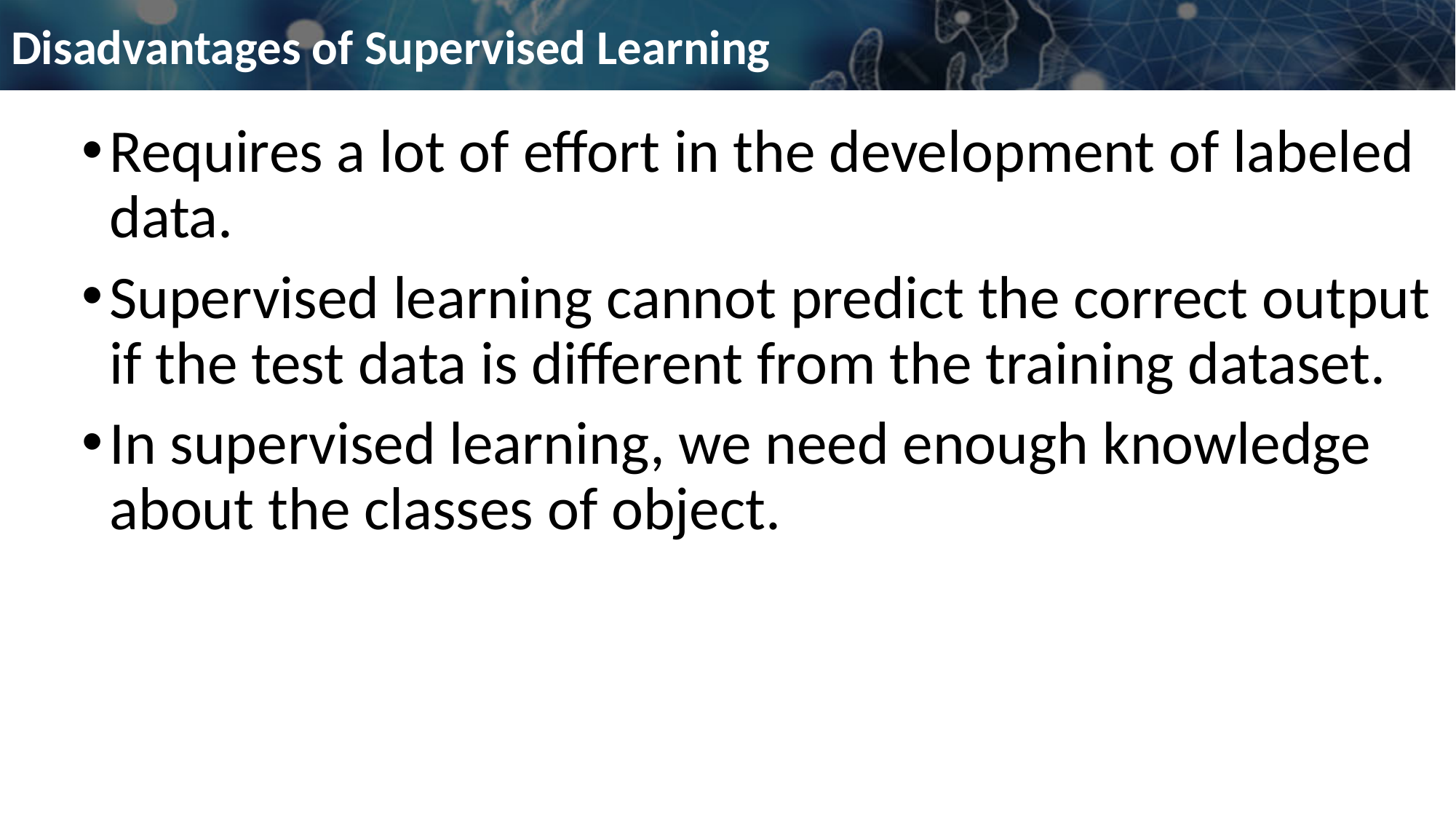

# Disadvantages of Supervised Learning
Requires a lot of effort in the development of labeled data.
Supervised learning cannot predict the correct output if the test data is different from the training dataset.
In supervised learning, we need enough knowledge about the classes of object.